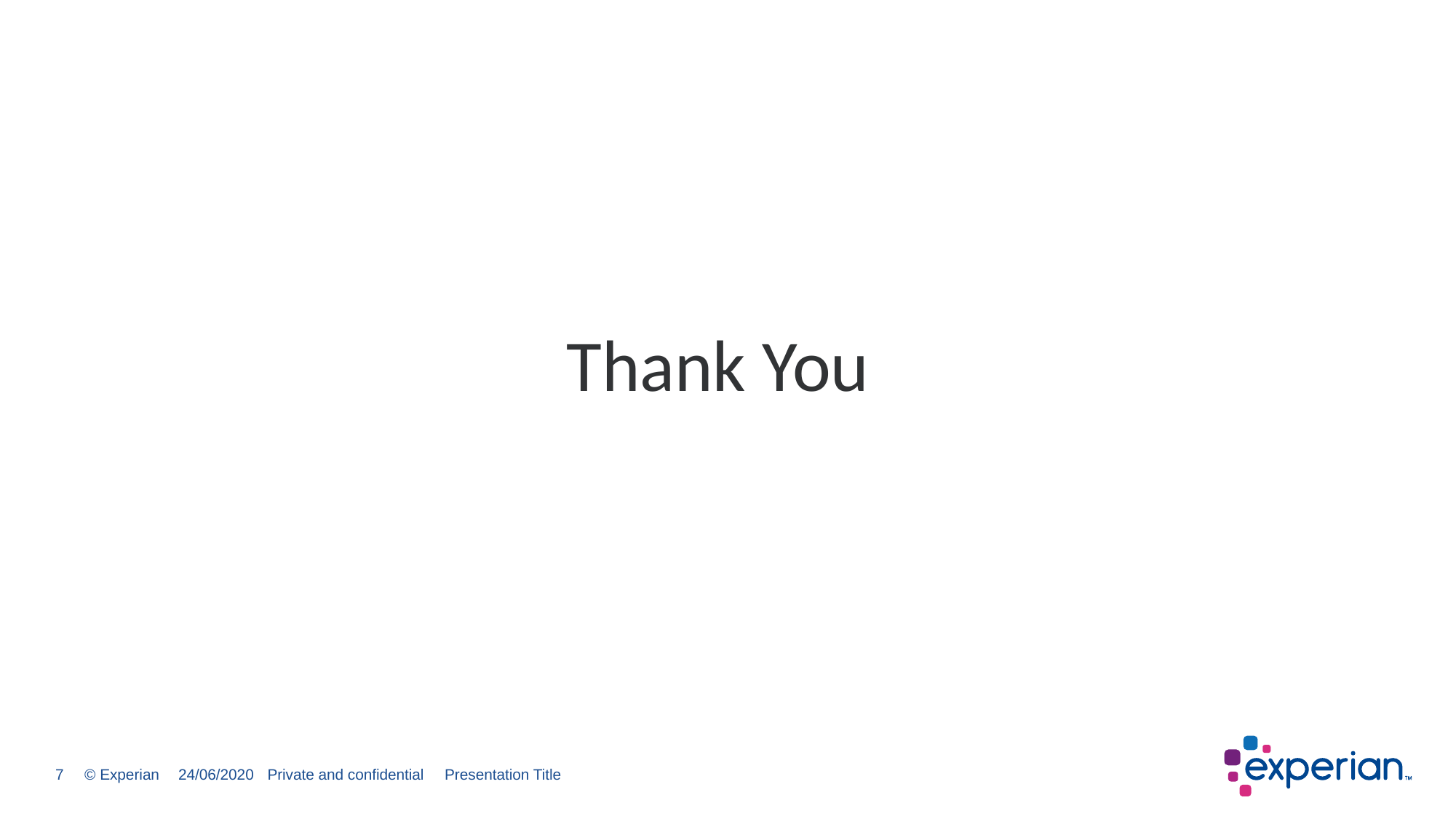

# Thank You
24/06/2020
Private and confidential     Presentation Title